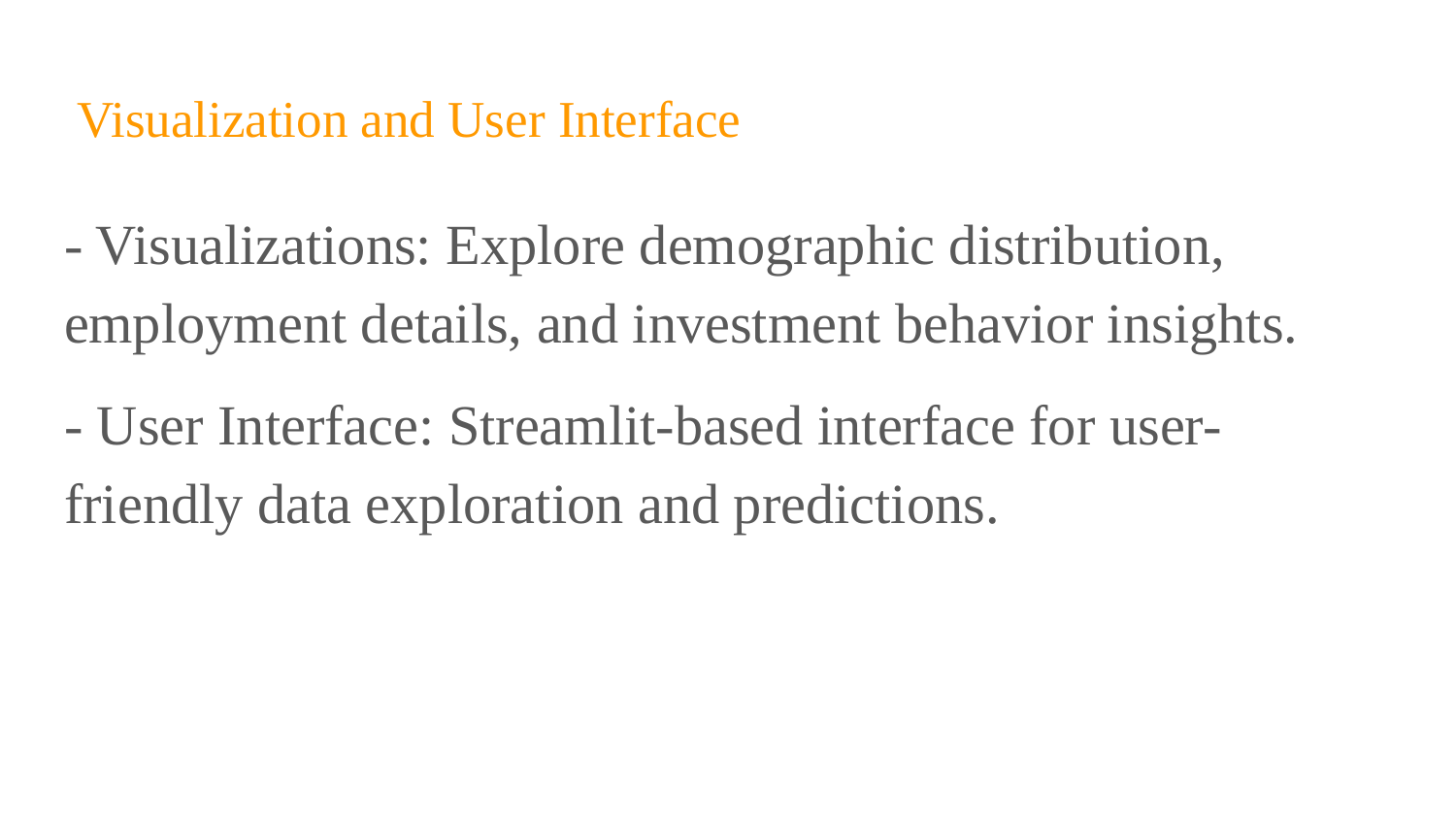

# Visualization and User Interface

- Visualizations: Explore demographic distribution, employment details, and investment behavior insights.
- User Interface: Streamlit-based interface for user-friendly data exploration and predictions.